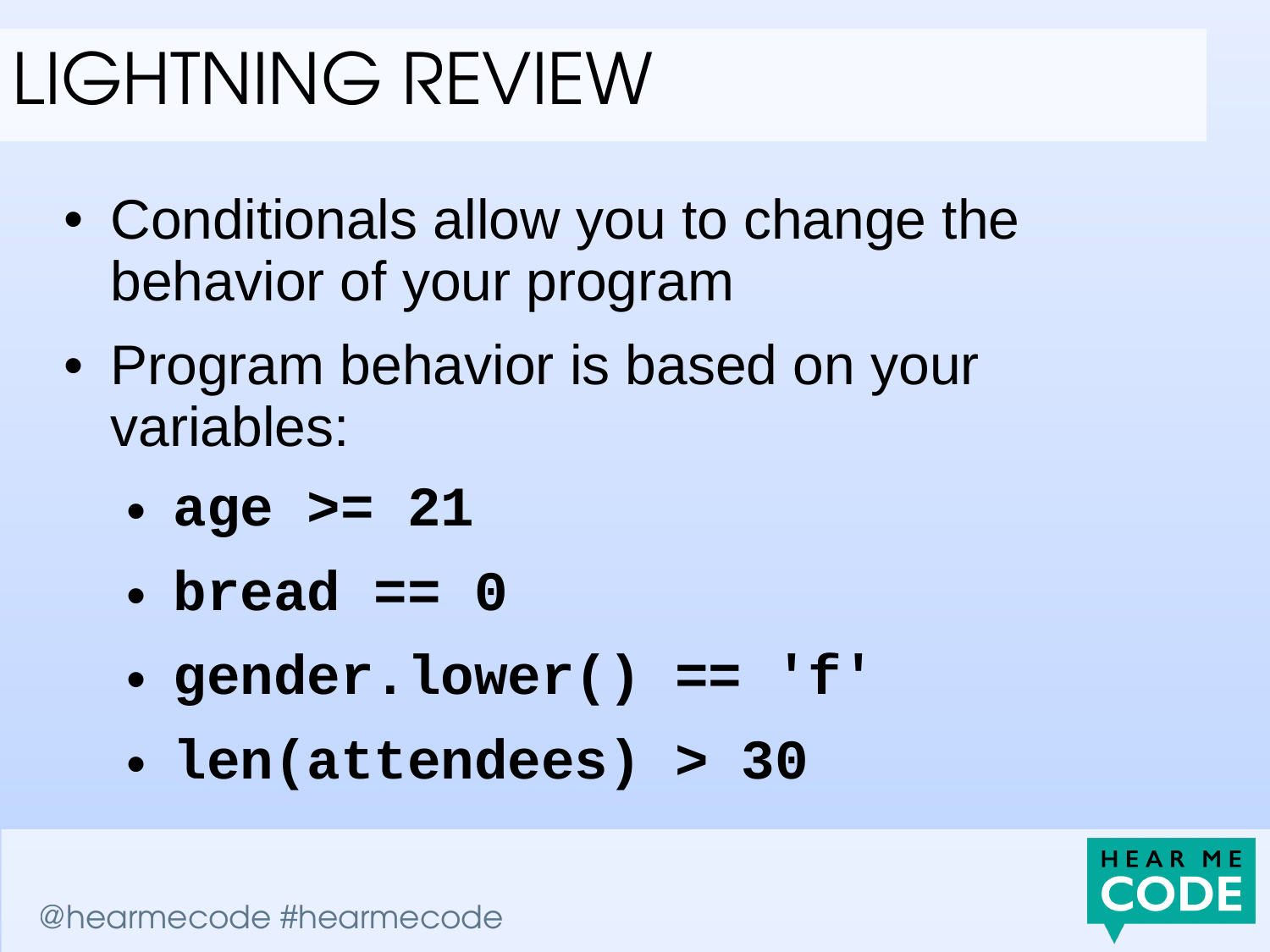

Lightning review
Conditionals allow you to change the behavior of your program
Program behavior is based on your variables:
age >= 21
bread == 0
gender.lower() == 'f'
len(attendees) > 30